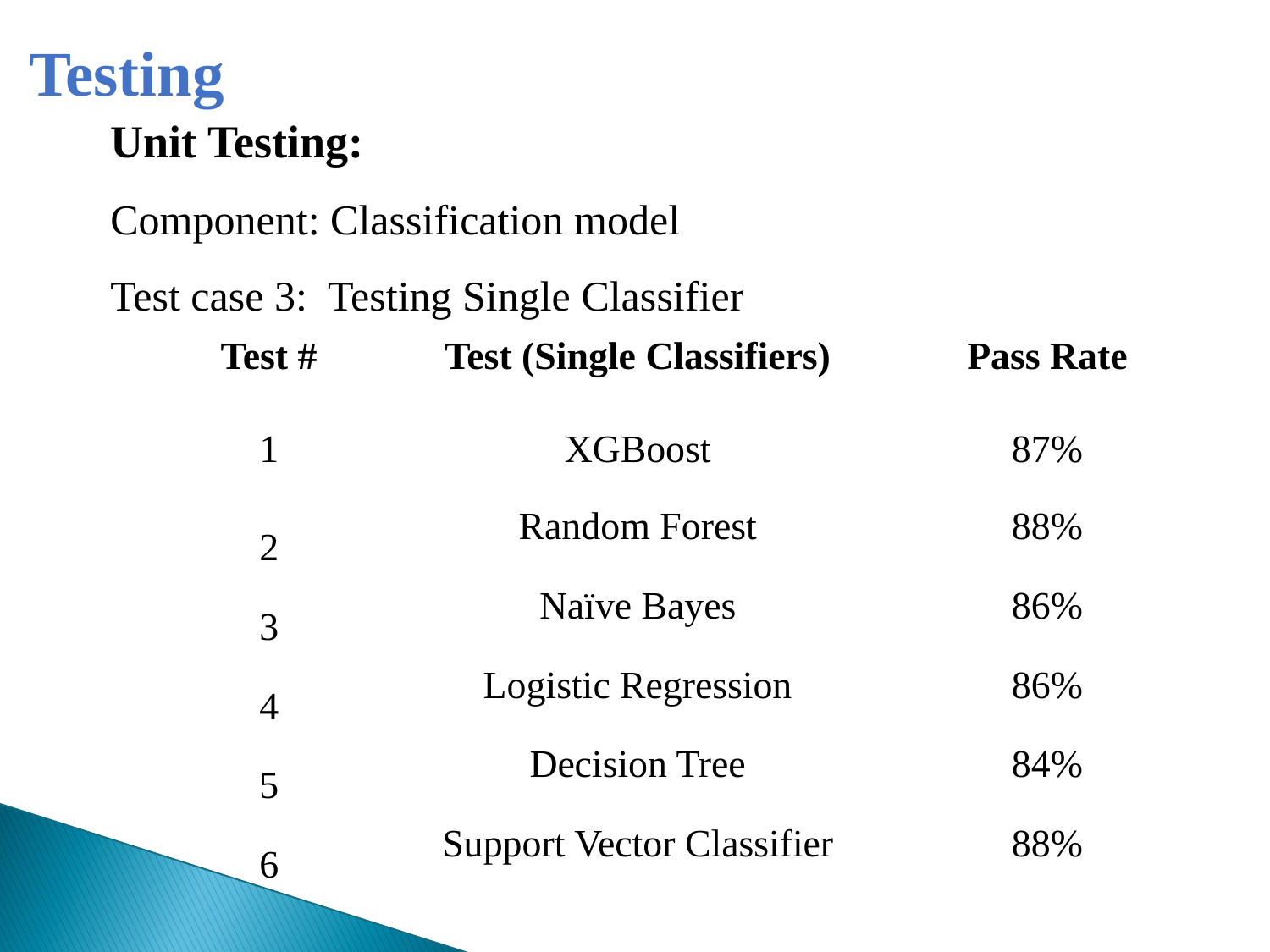

Testing
Unit Testing:
Component: Classification model
Test case 3:  Testing Single Classifier
| Test # | Test (Single Classifiers) | Pass Rate |
| --- | --- | --- |
| 1 | XGBoost | 87% |
| 2 | Random Forest | 88% |
| 3 | Naïve Bayes | 86% |
| 4 | Logistic Regression | 86% |
| 5 | Decision Tree | 84% |
| 6 | Support Vector Classifier | 88% |